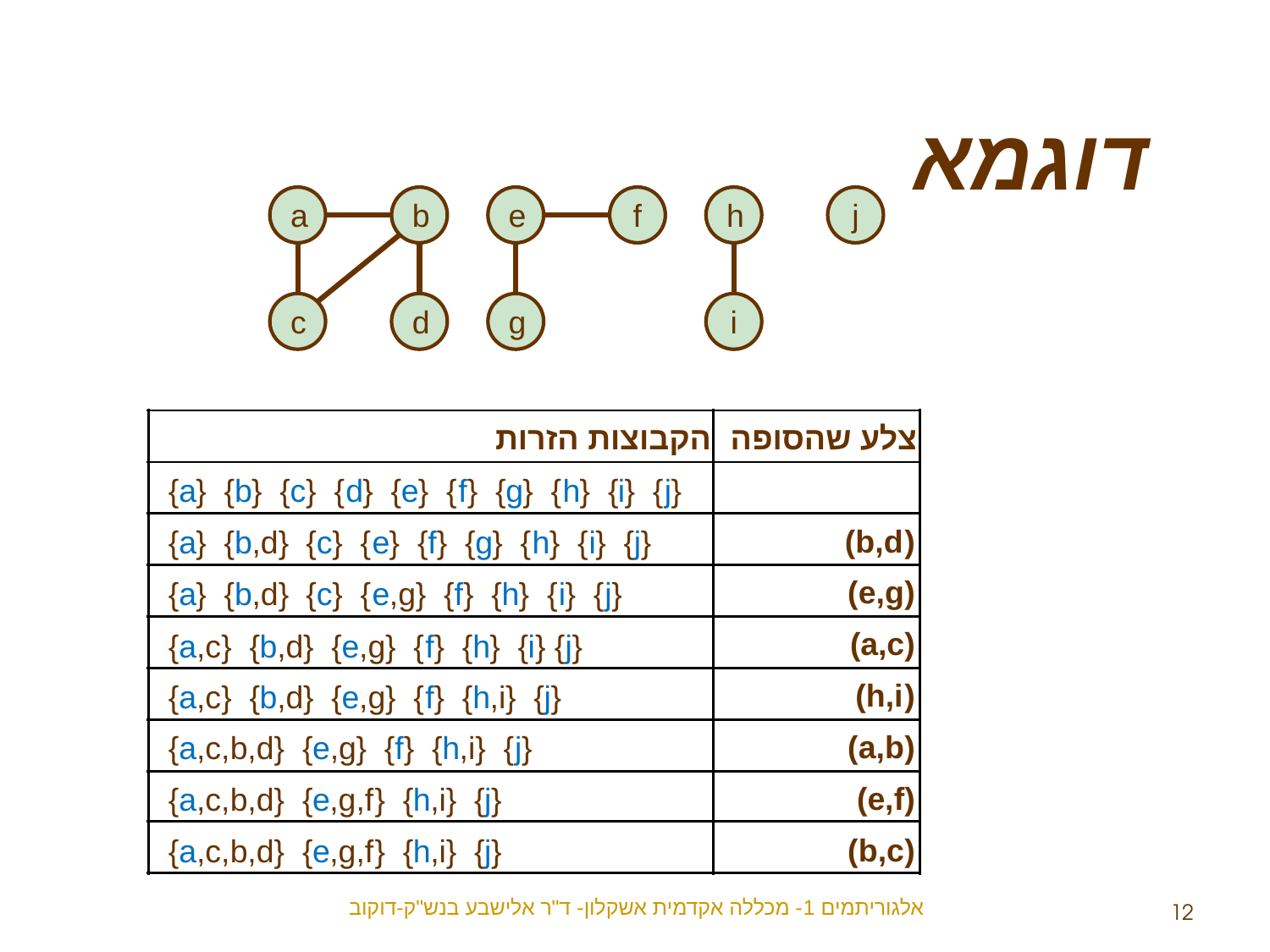

דוגמא
a
b
e
f
h
j
c
d
g
i

הקבוצות הזרות
צלע שהסופה

{
a
}  {
b
}  {
c
}  {
d
}  {
e
}  {
f
}  {
g
}  {
h
}  {
i
}  {
j
}

(
b,d
)

{
a
}  {
b
,d
}
{
c
}  {
e
}  {
f
}  {
g
}  {
h
}  {
i
}  {
j
}
(
e,g
)

{
a
}  {
b
,d
}
{
c
}  {
e
,g
}  {
f
}  {
h
}  {
i
}  {
j
}
(
a,c
)

{
a
,c
}  {
b
,d
}  {
e
,g
}  {
f
}  {
h
}  {
i
} {
j
}
(
h,i
)

{
a
,c
}  {
b
,d
}  {
e
,g
}  {
f
}  {
h
,i
}  {
j
}
(
a,b
)

{
a
,c,b,d
}  {
e
,g
}  {
f
}  {
h
,i
}  {
j
}
(
e,f
)

{
a
,c,b,d
}  {
e
,g,f
}  {
h
,i
}  {
j
}
(
b,c
)

{
a
,c,b,d
}  {
e
,g,f
}  {
h
,i
}  {
j
}

אלגוריתמים 1- מכללה אקדמית אשקלון- ד"ר אלישבע בנש"ק-דוקוב
12